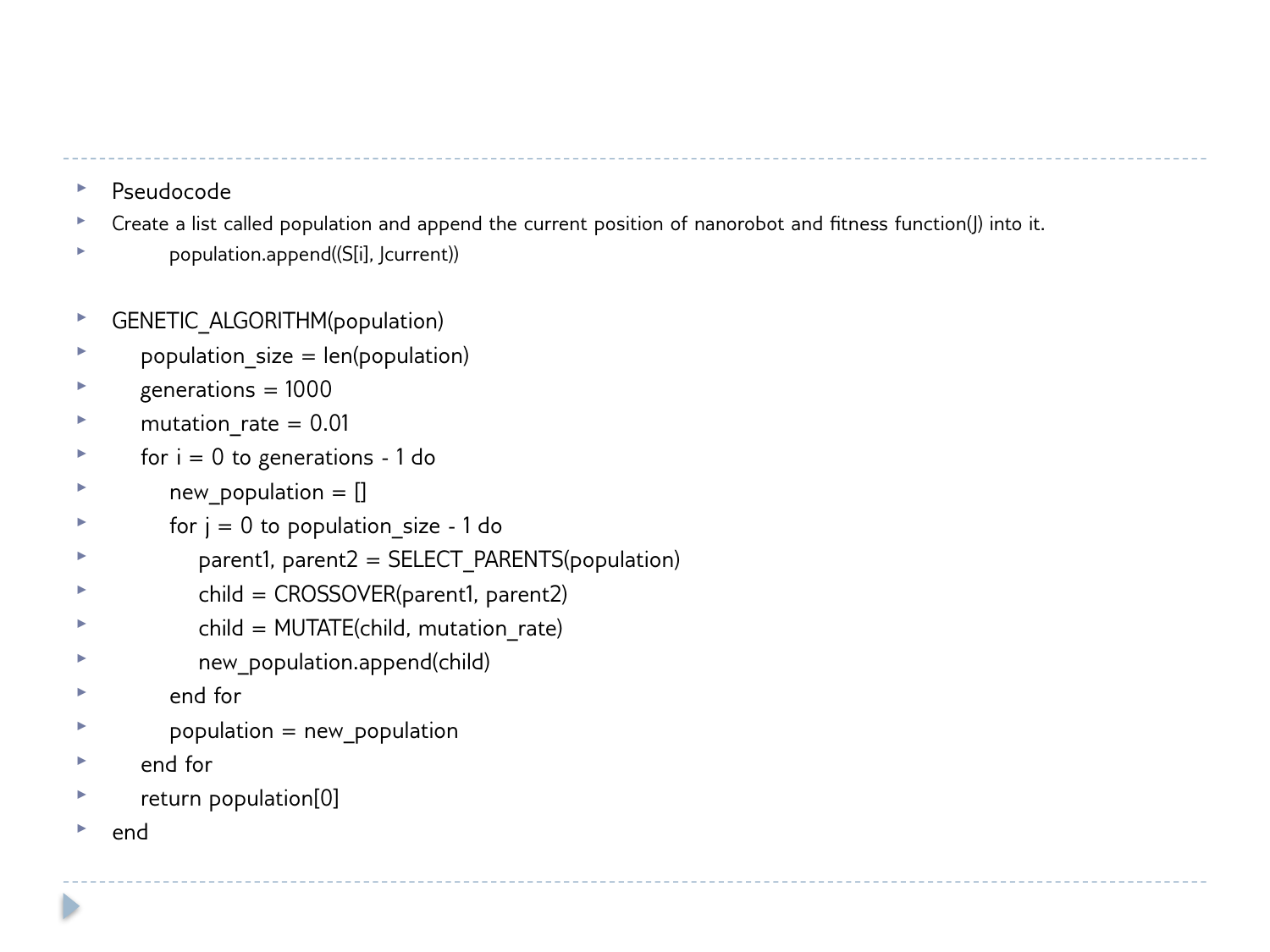

#
Pseudocode
Create a list called population and append the current position of nanorobot and fitness function(J) into it.
         population.append((S[i], Jcurrent))

GENETIC_ALGORITHM(population)
    population_size = len(population)
    generations = 1000
    mutation_rate = 0.01
    for i = 0 to generations - 1 do
        new_population = []
        for j = 0 to population_size - 1 do
            parent1, parent2 = SELECT_PARENTS(population)
            child = CROSSOVER(parent1, parent2)
            child = MUTATE(child, mutation_rate)
            new_population.append(child)
        end for
        population = new_population
    end for
    return population[0]
end